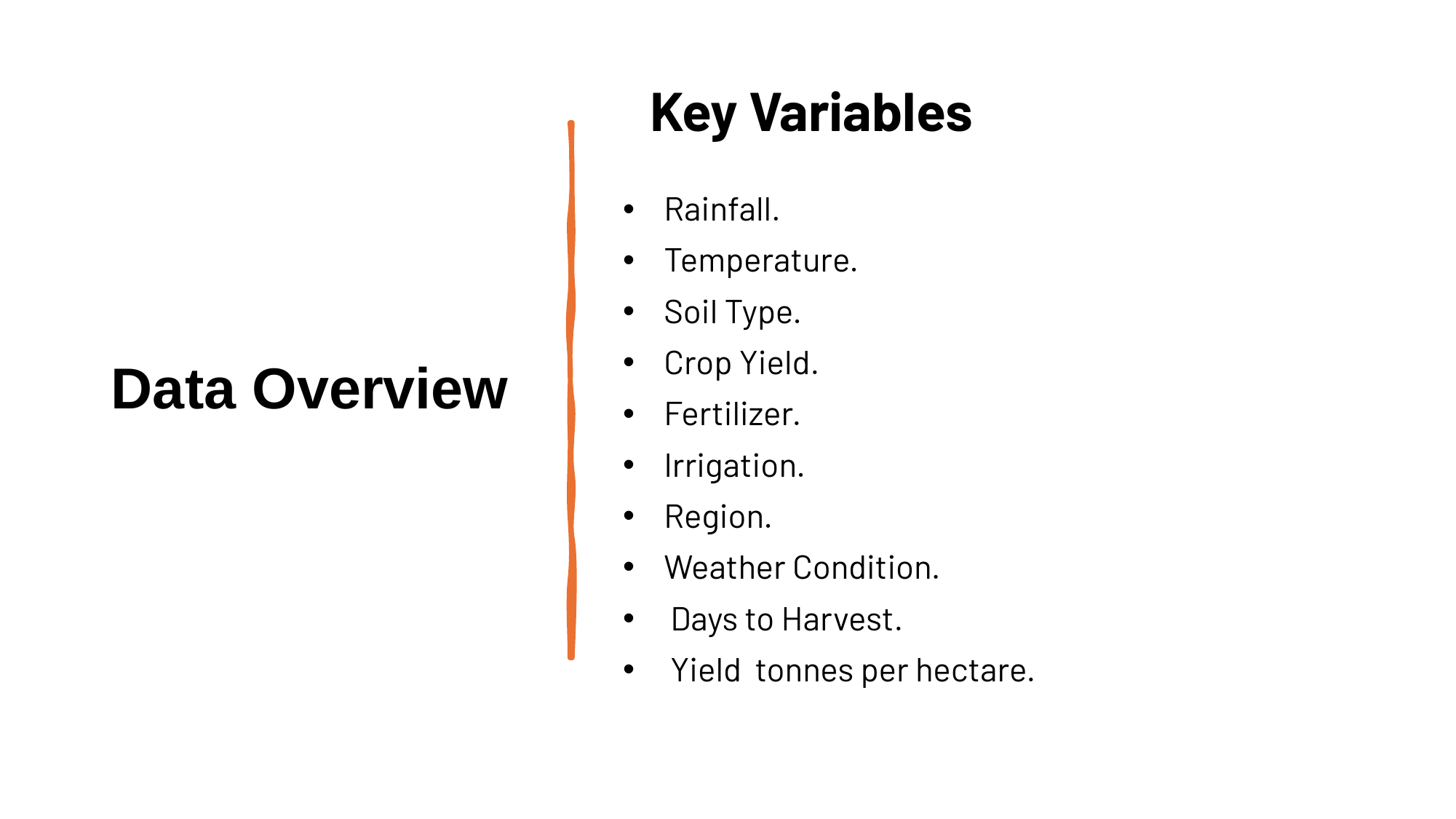

Key Variables
# Data Overview

Rainfall.
Temperature.
Soil Type.
Crop Yield.
Fertilizer.
Irrigation.
Region.
Weather Condition.
 Days to Harvest.
 Yield  tonnes per hectare.